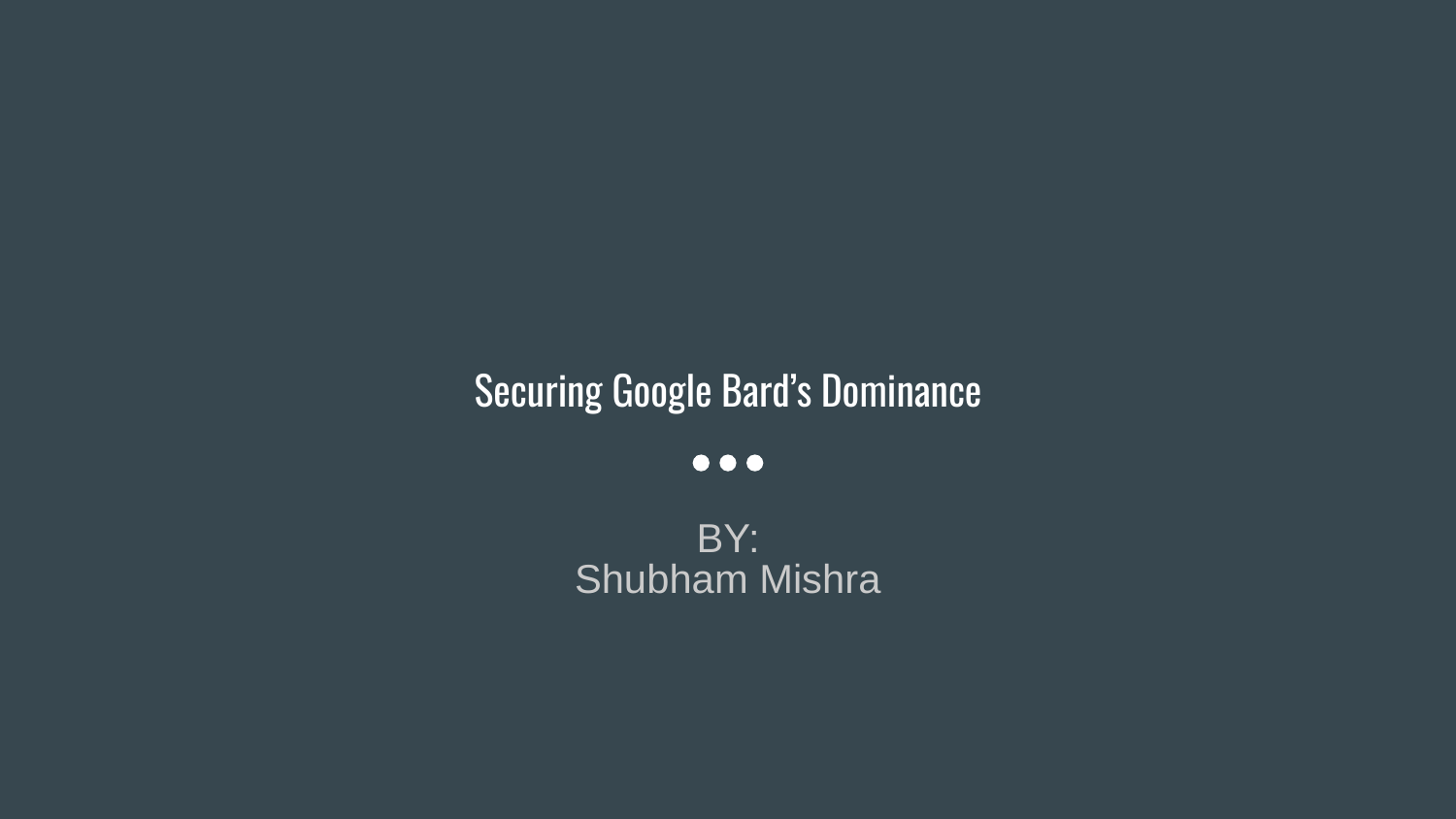

# Securing Google Bard’s Dominance
BY:
Shubham Mishra